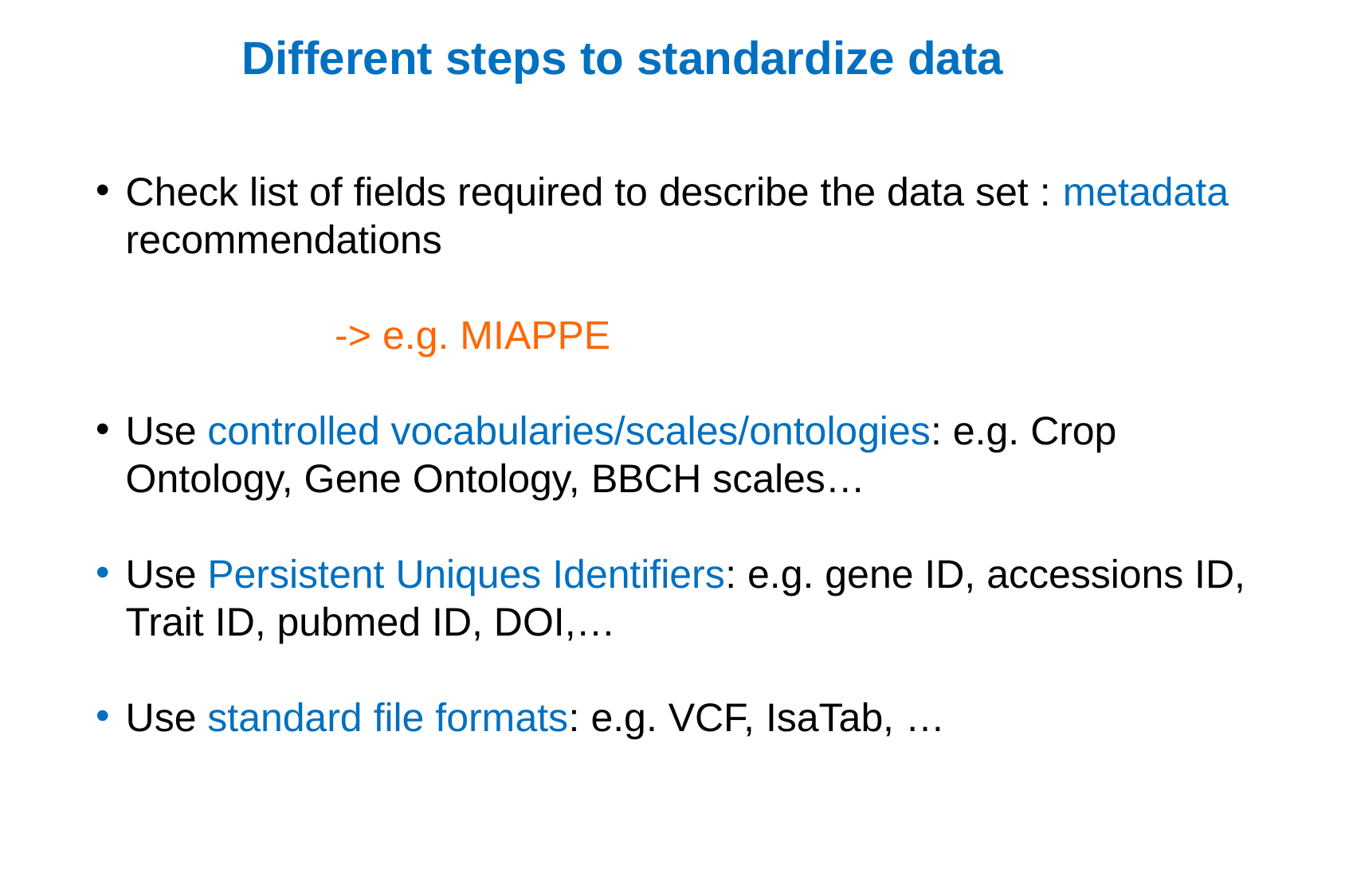

Different steps to standardize data
Check list of fields required to describe the data set : metadata recommendations

-> e.g. MIAPPE

Use controlled vocabularies/scales/ontologies: e.g. Crop Ontology, Gene Ontology, BBCH scales…

Use Persistent Uniques Identifiers: e.g. gene ID, accessions ID, Trait ID, pubmed ID, DOI,…

Use standard file formats: e.g. VCF, IsaTab, …